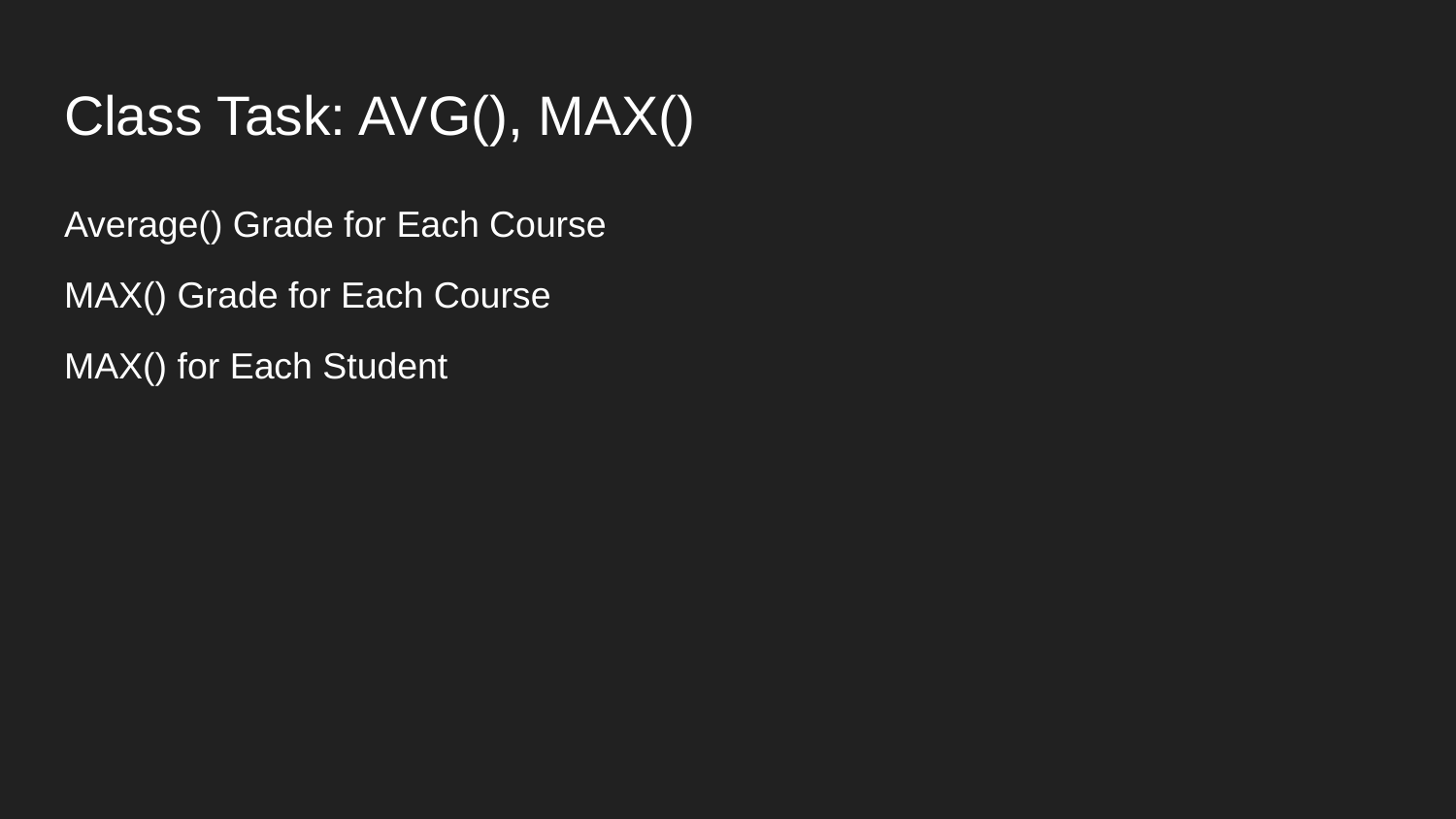

# Class Task: AVG(), MAX()
Average() Grade for Each Course
MAX() Grade for Each Course
MAX() for Each Student